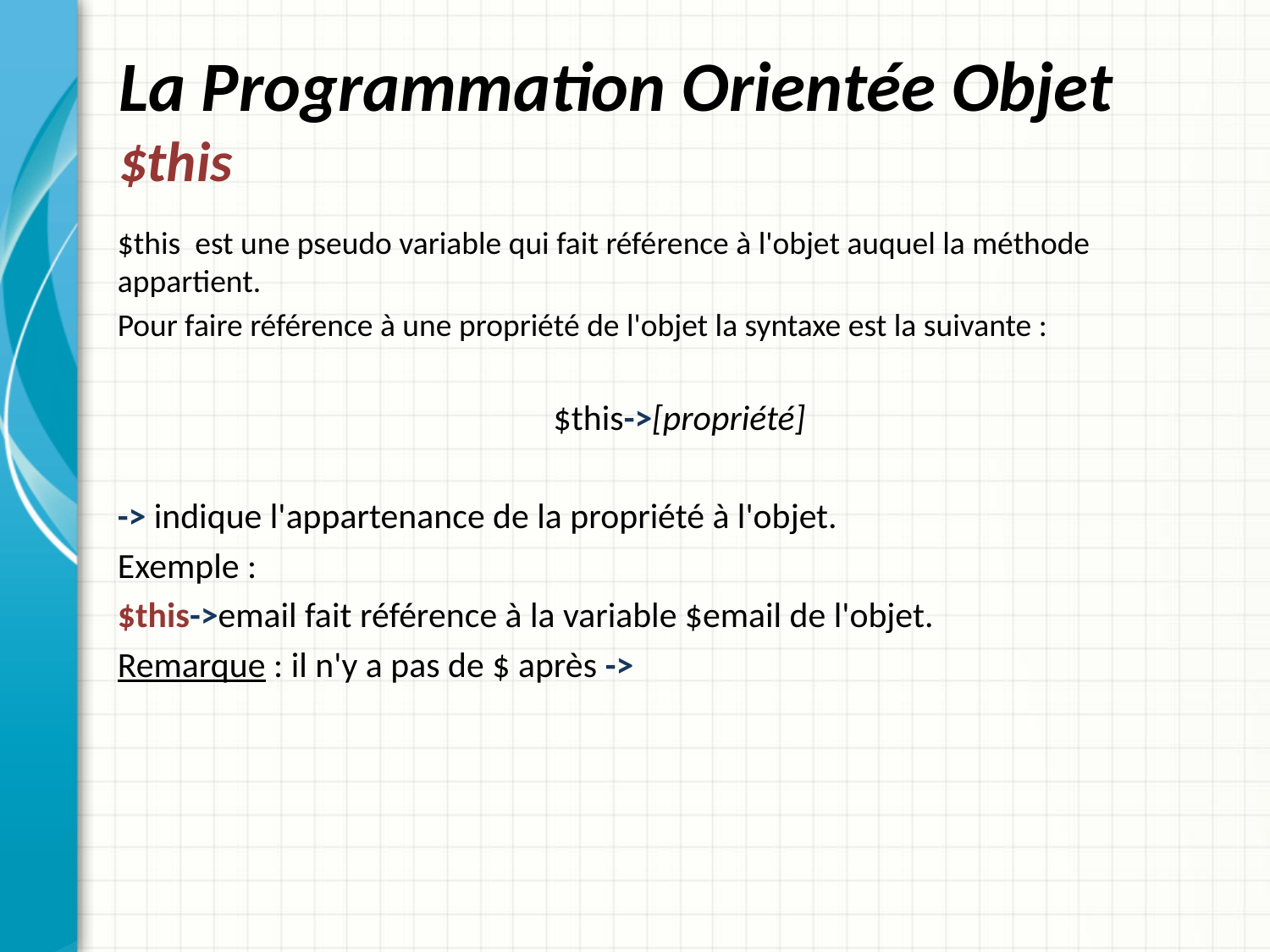

# La Programmation Orientée Objet $this

$this  est une pseudo variable qui fait référence à l'objet auquel la méthode appartient.
Pour faire référence à une propriété de l'objet la syntaxe est la suivante :

$this->[propriété]

-> indique l'appartenance de la propriété à l'objet.
Exemple :
$this->email fait référence à la variable $email de l'objet.
Remarque : il n'y a pas de $ après ->